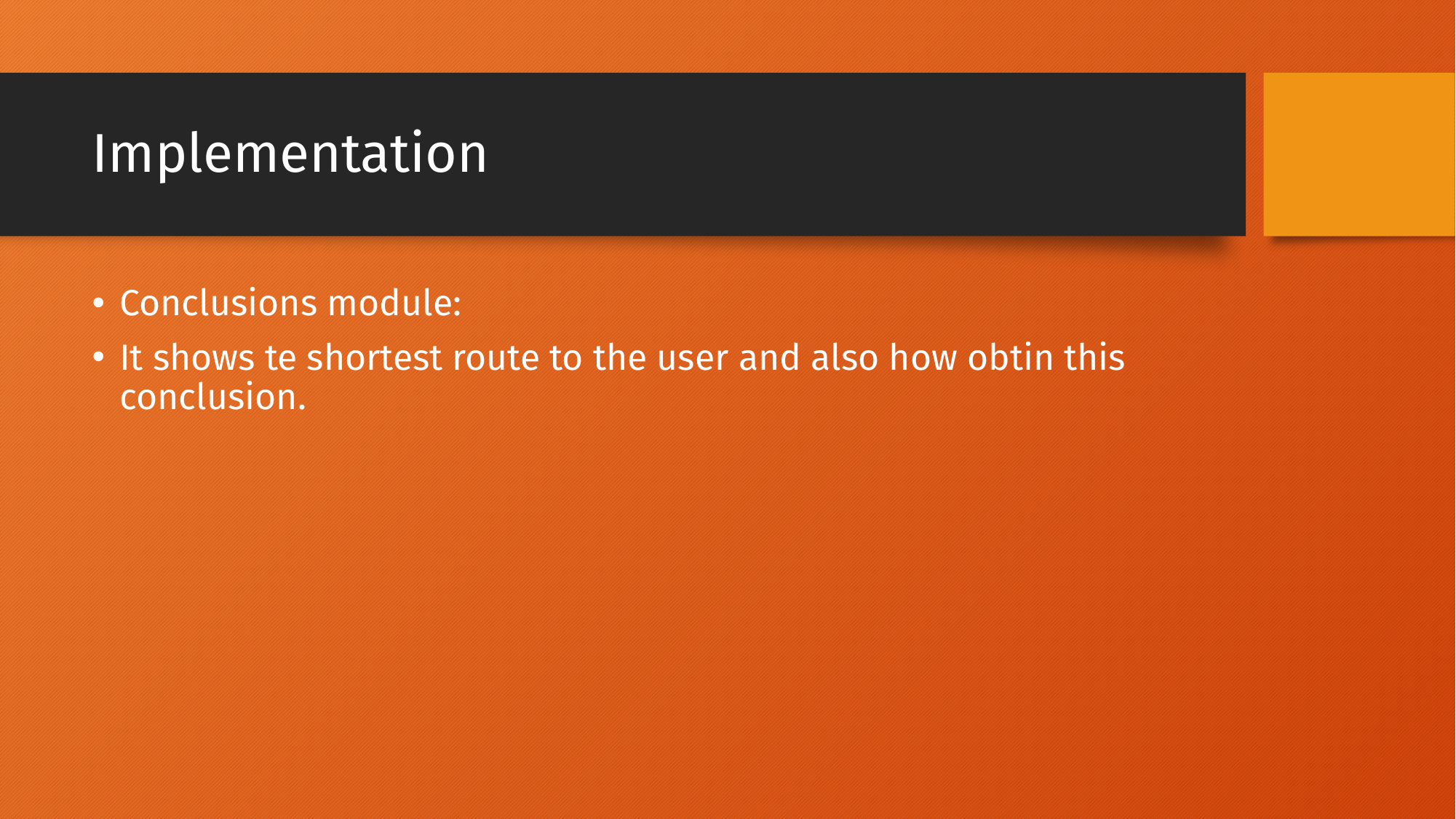

# Implementation
Conclusions module:
It shows te shortest route to the user and also how obtin this conclusion.